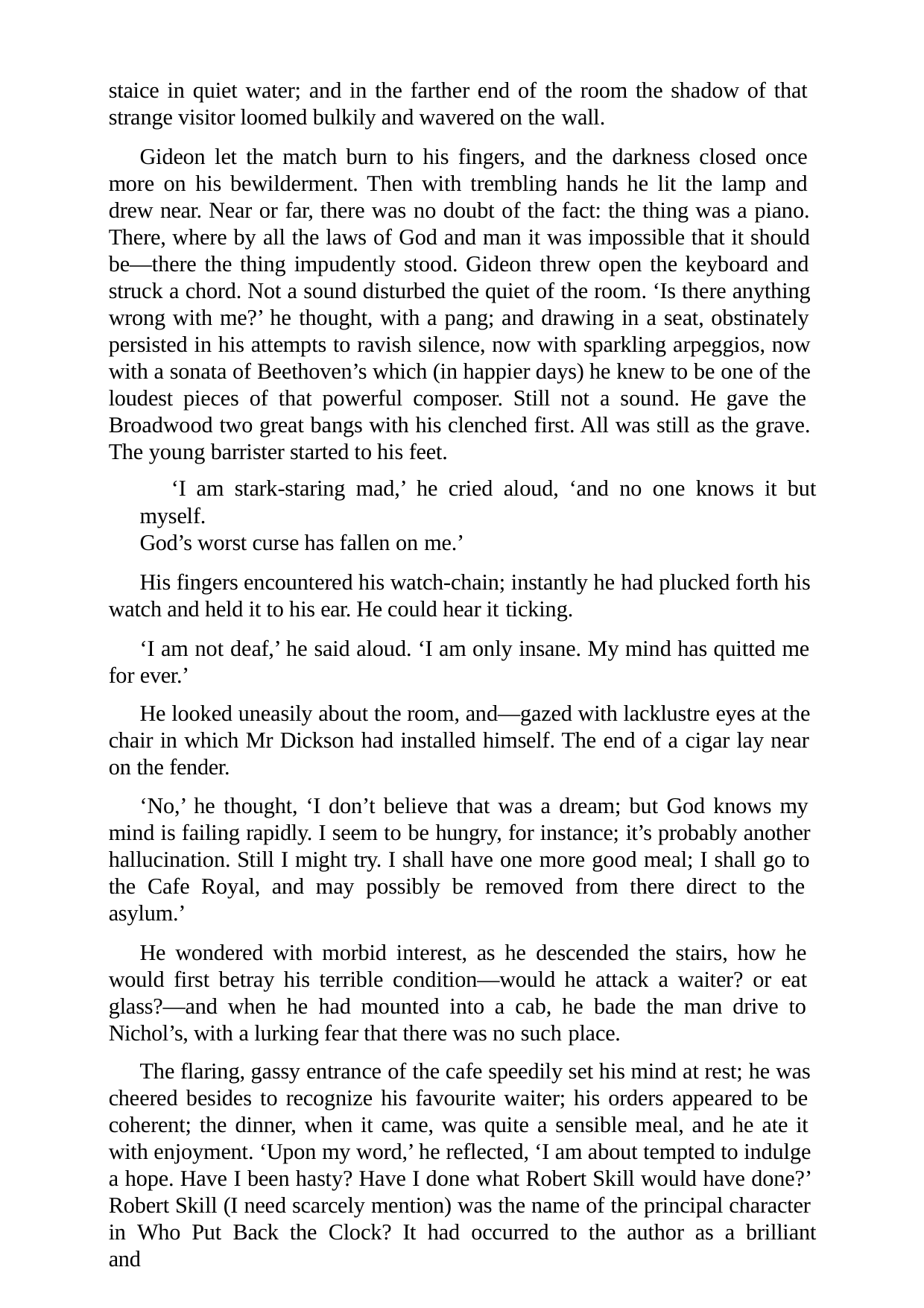

staice in quiet water; and in the farther end of the room the shadow of that  strange visitor loomed bulkily and wavered on the wall.
Gideon let the match burn to his fingers, and the darkness closed once  more on his bewilderment. Then with trembling hands he lit the lamp and  drew near. Near or far, there was no doubt of the fact: the thing was a piano.  There, where by all the laws of God and man it was impossible that it should  be—there the thing impudently stood. Gideon threw open the keyboard and  struck a chord. Not a sound disturbed the quiet of the room. ‘Is there anything  wrong with me?’ he thought, with a pang; and drawing in a seat, obstinately  persisted in his attempts to ravish silence, now with sparkling arpeggios, now  with a sonata of Beethoven’s which (in happier days) he knew to be one of the  loudest pieces of that powerful composer. Still not a sound. He gave the  Broadwood two great bangs with his clenched first. All was still as the grave.  The young barrister started to his feet.
‘I am stark-staring mad,’ he cried aloud, ‘and no one knows it but myself.
God’s worst curse has fallen on me.’
His fingers encountered his watch-chain; instantly he had plucked forth his  watch and held it to his ear. He could hear it ticking.
‘I am not deaf,’ he said aloud. ‘I am only insane. My mind has quitted me  for ever.’
He looked uneasily about the room, and—gazed with lacklustre eyes at the  chair in which Mr Dickson had installed himself. The end of a cigar lay near  on the fender.
‘No,’ he thought, ‘I don’t believe that was a dream; but God knows my  mind is failing rapidly. I seem to be hungry, for instance; it’s probably another  hallucination. Still I might try. I shall have one more good meal; I shall go to  the Cafe Royal, and may possibly be removed from there direct to the  asylum.’
He wondered with morbid interest, as he descended the stairs, how he  would first betray his terrible condition—would he attack a waiter? or eat  glass?—and when he had mounted into a cab, he bade the man drive to  Nichol’s, with a lurking fear that there was no such place.
The flaring, gassy entrance of the cafe speedily set his mind at rest; he was  cheered besides to recognize his favourite waiter; his orders appeared to be  coherent; the dinner, when it came, was quite a sensible meal, and he ate it  with enjoyment. ‘Upon my word,’ he reflected, ‘I am about tempted to indulge  a hope. Have I been hasty? Have I done what Robert Skill would have done?’  Robert Skill (I need scarcely mention) was the name of the principal character  in Who Put Back the Clock? It had occurred to the author as a brilliant and